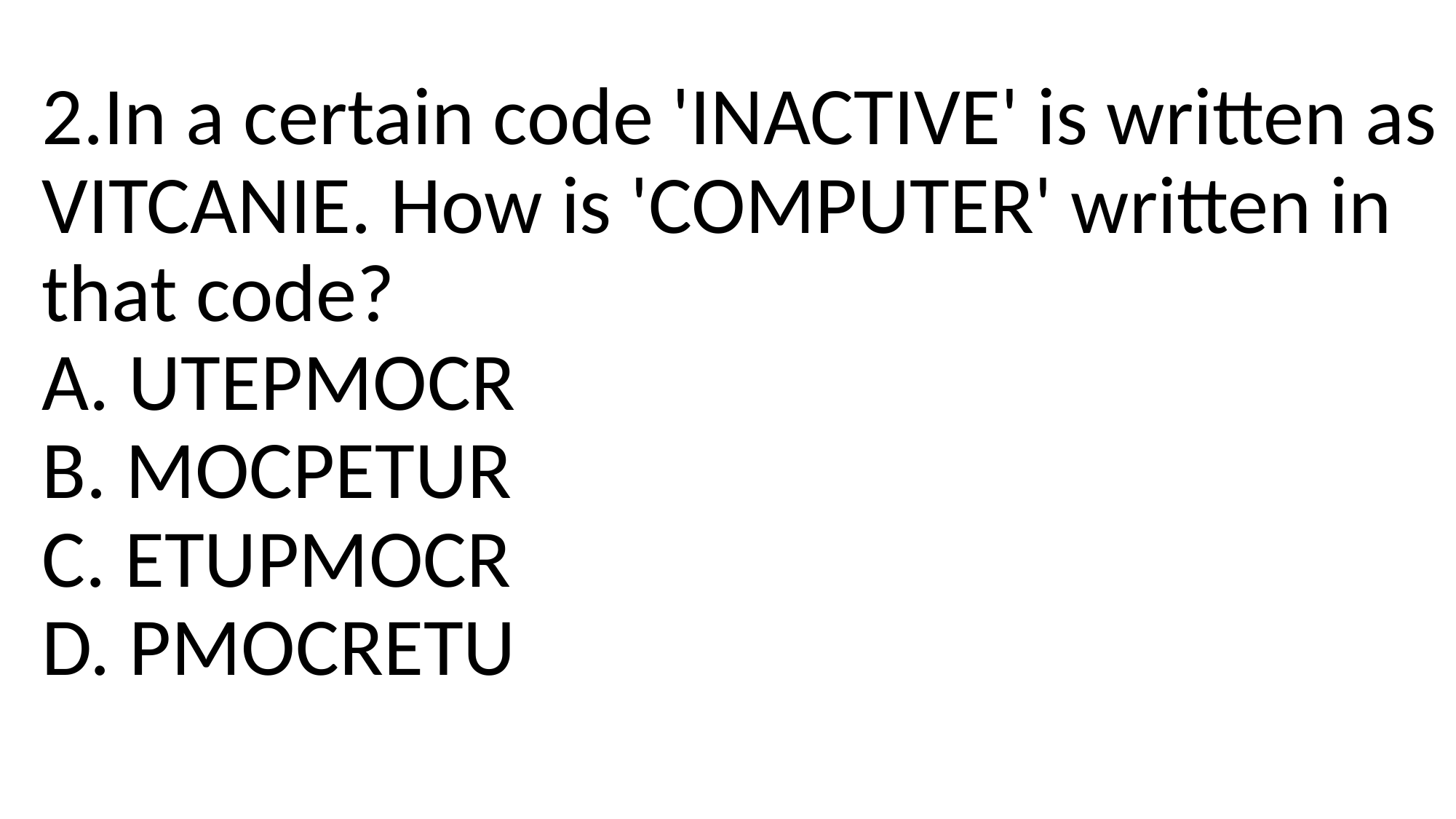

# 2.In a certain code 'INACTIVE' is written as VITCANIE. How is 'COMPUTER' written in that code? A. UTEPMOCR B. MOCPETUR C. ETUPMOCR D. PMOCRETU